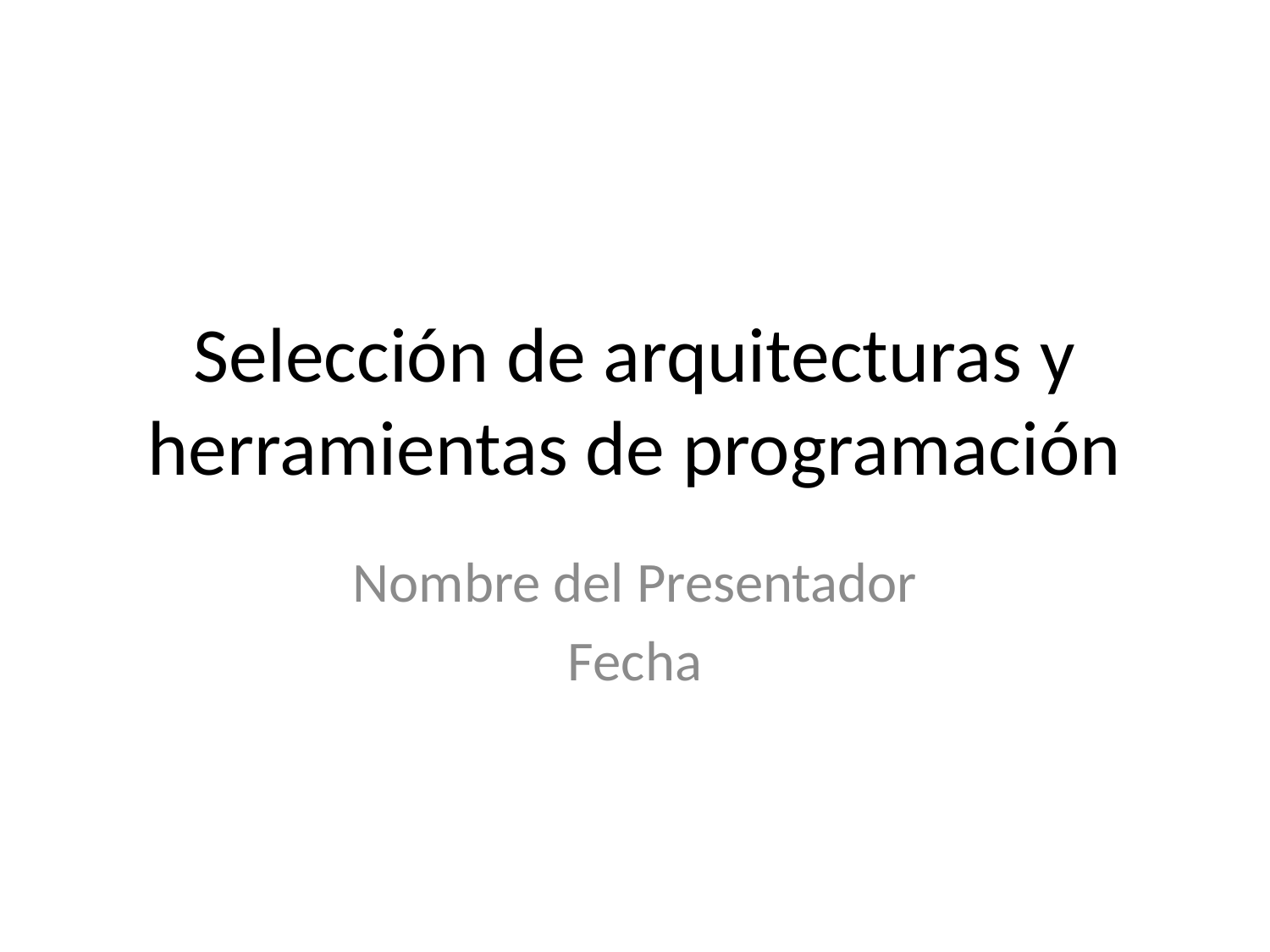

# Selección de arquitecturas y herramientas de programación
Nombre del Presentador
Fecha